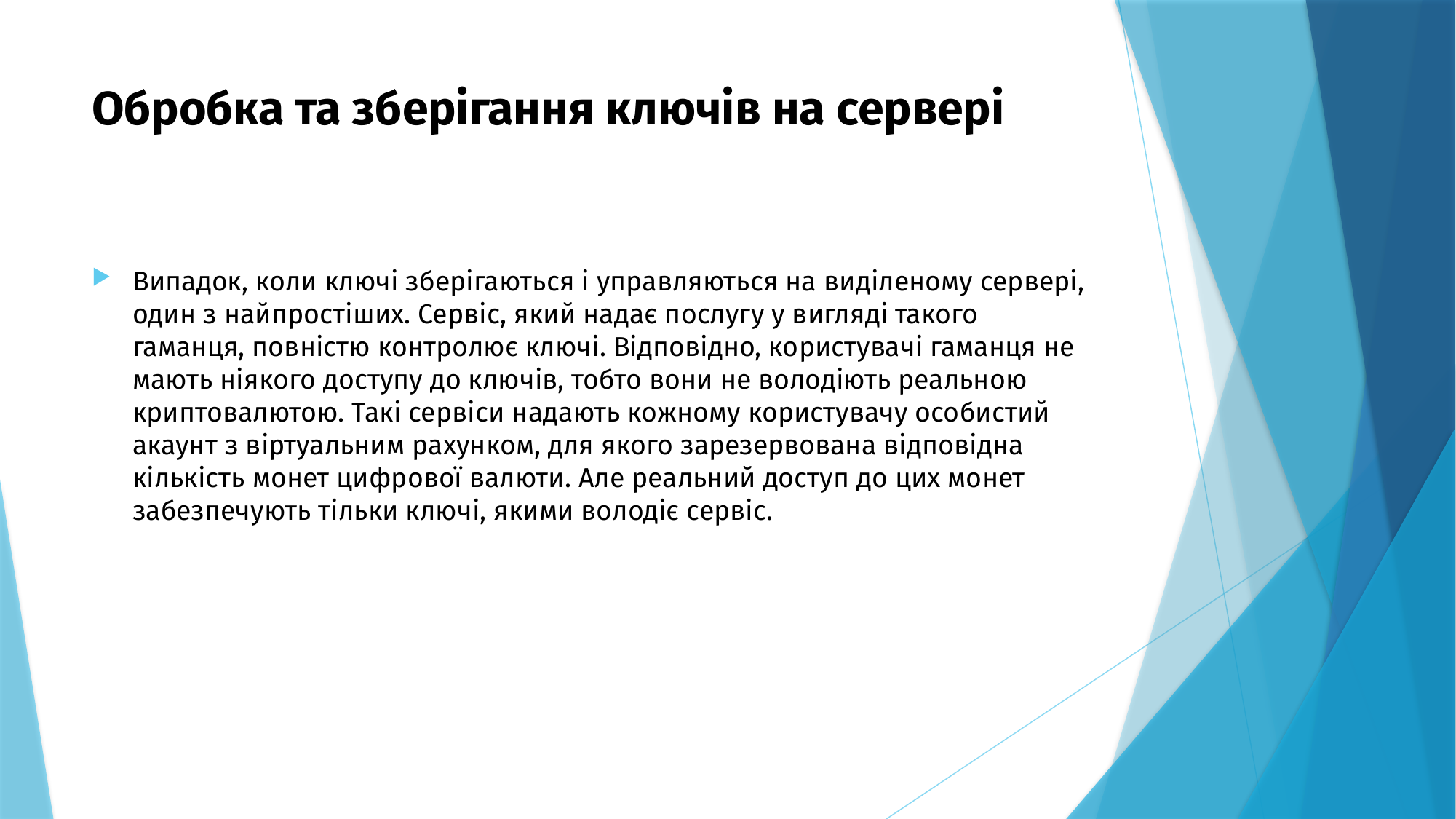

# Обробка та зберігання ключів на сервері
Випадок, коли ключі зберігаються і управляються на виділеному сервері, один з найпростіших. Сервіс, який надає послугу у вигляді такого гаманця, повністю контролює ключі. Відповідно, користувачі гаманця не мають ніякого доступу до ключів, тобто вони не володіють реальною криптовалютою. Такі сервіси надають кожному користувачу особистий акаунт з віртуальним рахунком, для якого зарезервована відповідна кількість монет цифрової валюти. Але реальний доступ до цих монет забезпечують тільки ключі, якими володіє сервіс.